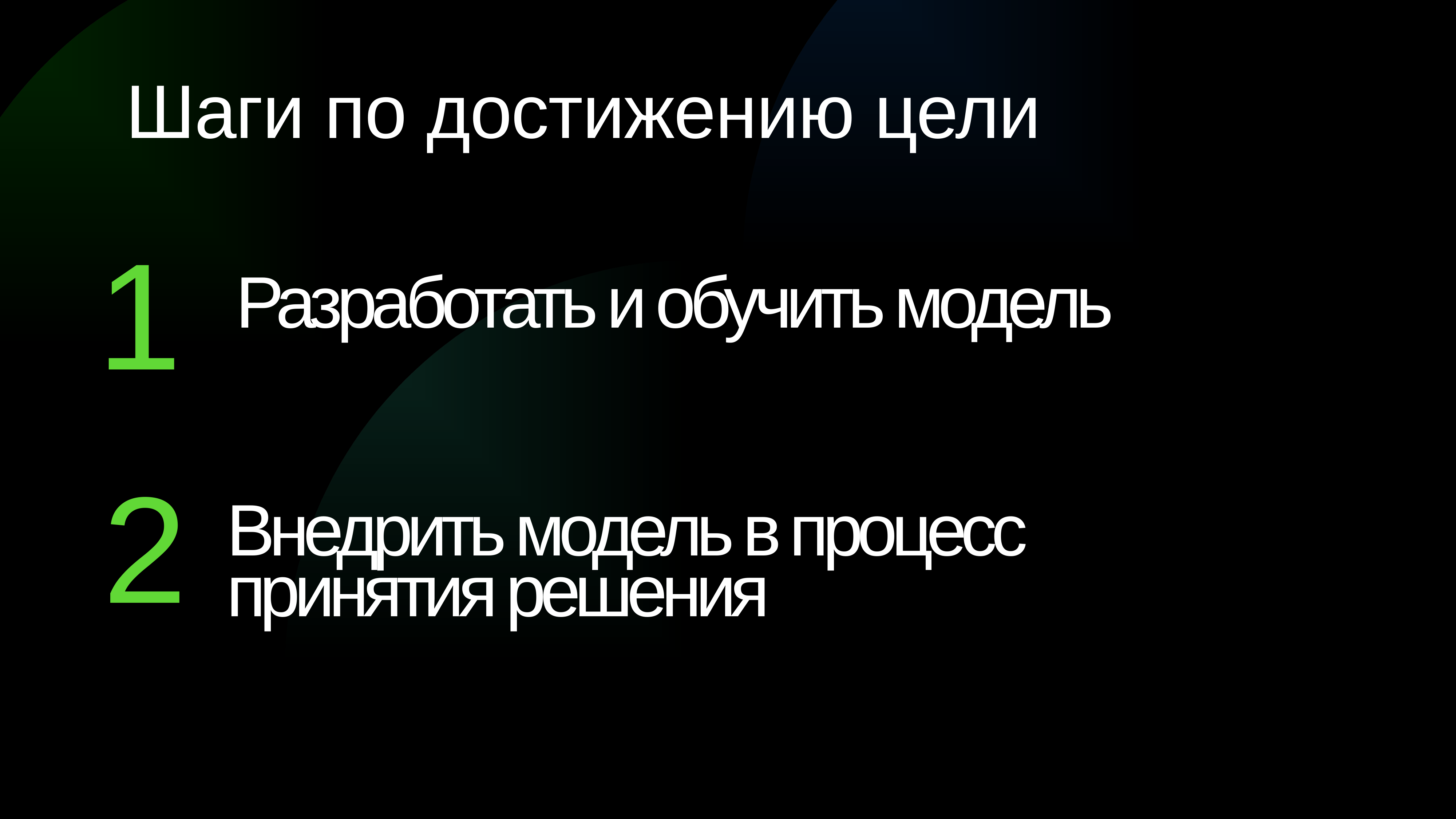

Шаги по достижению цели
1
Разработать и обучить модель
2
Внедрить модель в процесс принятия решения